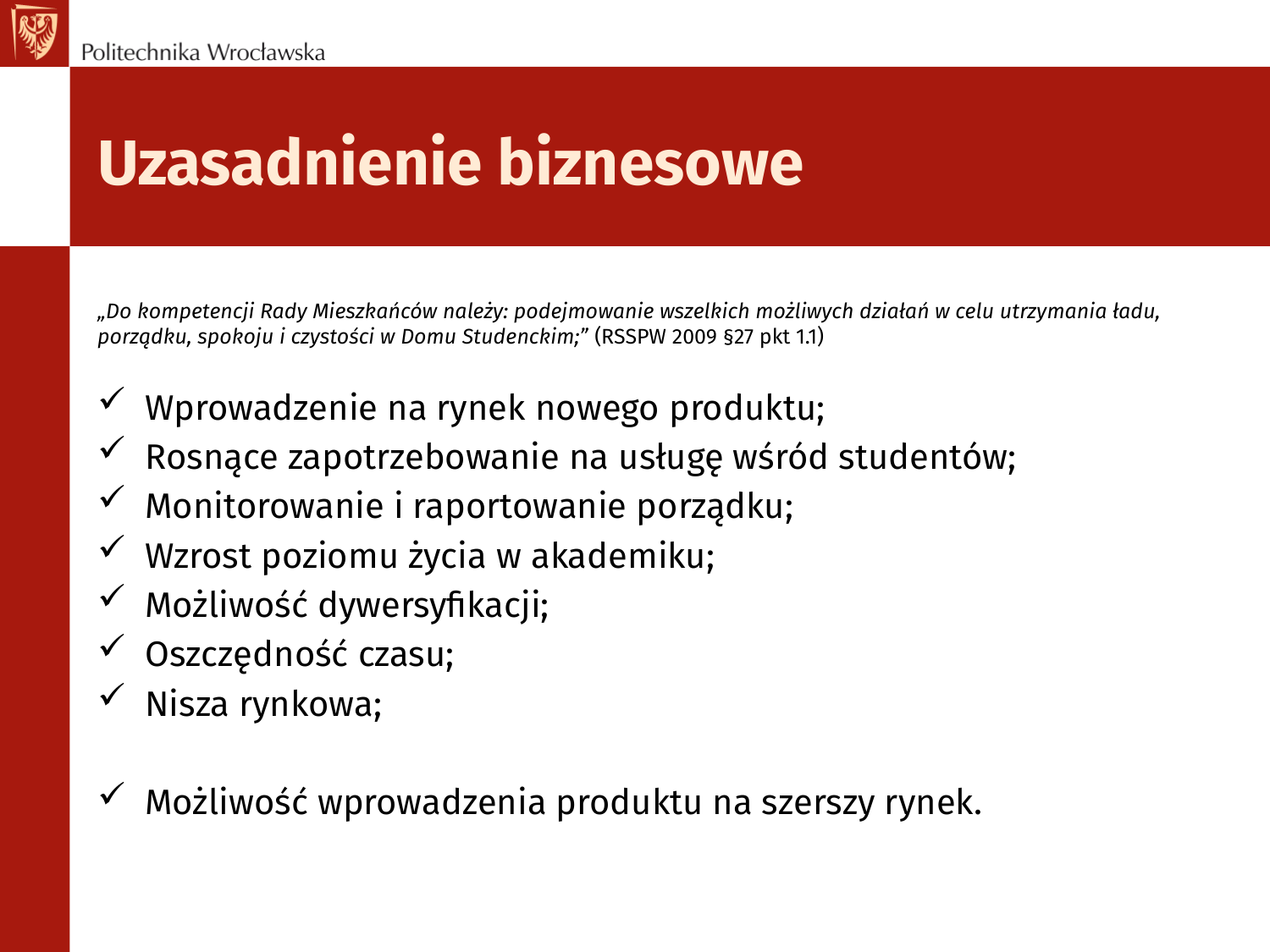

# Uzasadnienie biznesowe

„Do kompetencji Rady Mieszkańców należy: podejmowanie wszelkich możliwych działań w celu utrzymania ładu, porządku, spokoju i czystości w Domu Studenckim;” (RSSPW 2009 §27 pkt 1.1)

Wprowadzenie na rynek nowego produktu;
Rosnące zapotrzebowanie na usługę wśród studentów;
Monitorowanie i raportowanie porządku;
Wzrost poziomu życia w akademiku;
Możliwość dywersyfikacji;
Oszczędność czasu;
Nisza rynkowa;

Możliwość wprowadzenia produktu na szerszy rynek.